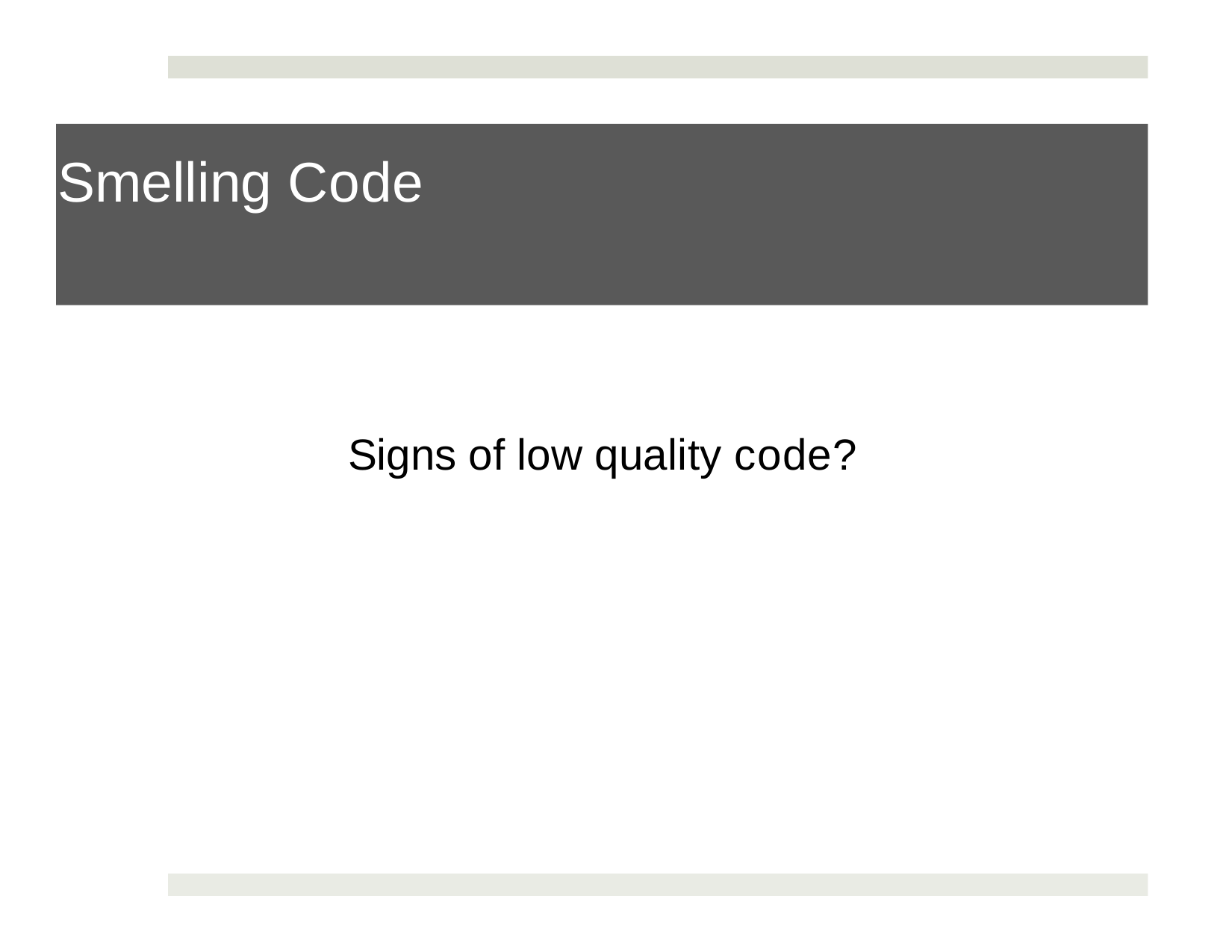

# Smelling Code
Signs of low quality code?